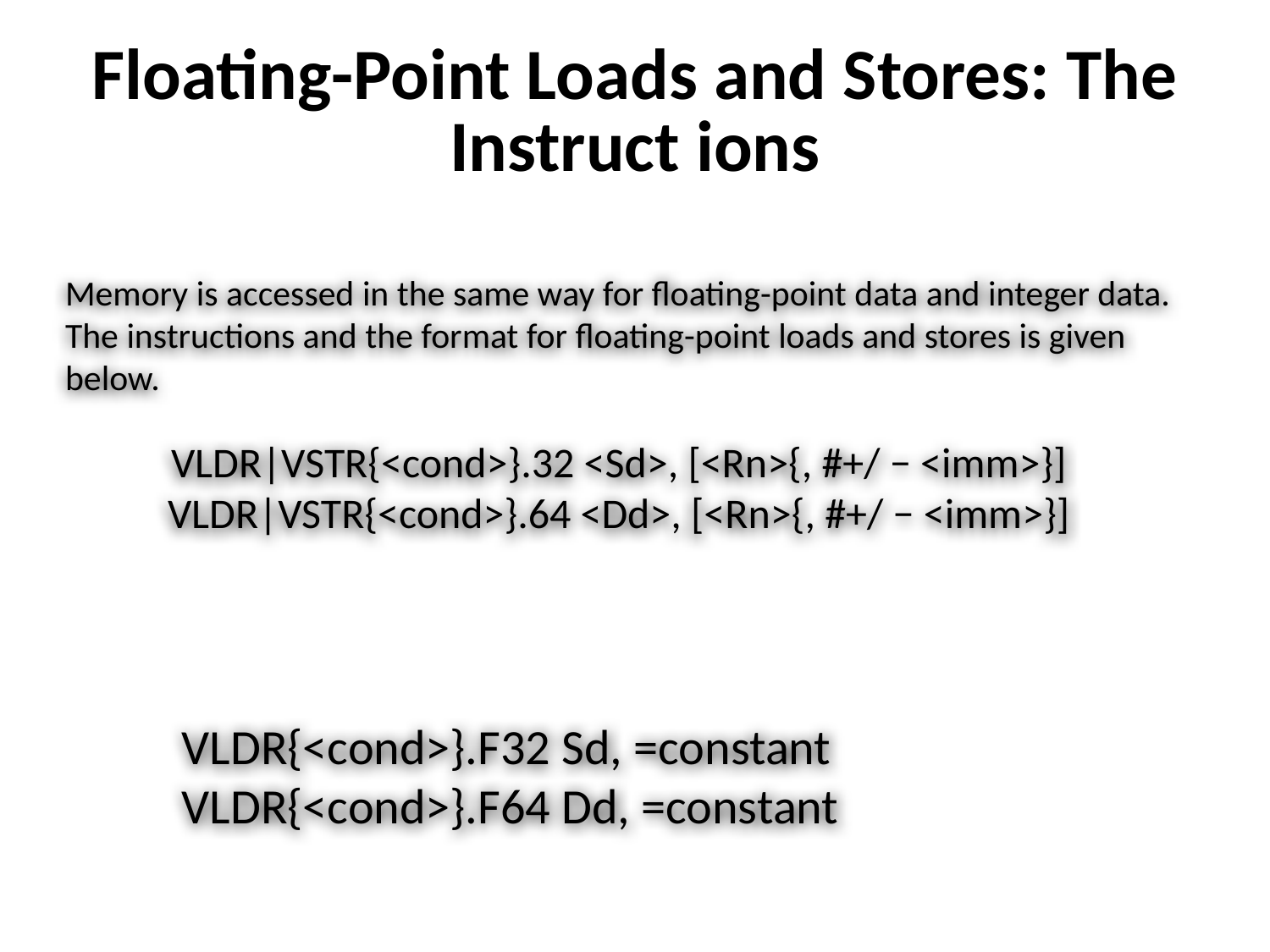

# Floating-Point Loads and Stores: The Instruct ions
Memory is accessed in the same way for floating-point data and integer data. The instructions and the format for floating-point loads and stores is given below.
VLDR|VSTR{<cond>}.32 <Sd>, [<Rn>{, #+/ − <imm>}]
VLDR|VSTR{<cond>}.64 <Dd>, [<Rn>{, #+/ − <imm>}]
VLDR{<cond>}.F32 Sd, =constant
VLDR{<cond>}.F64 Dd, =constant